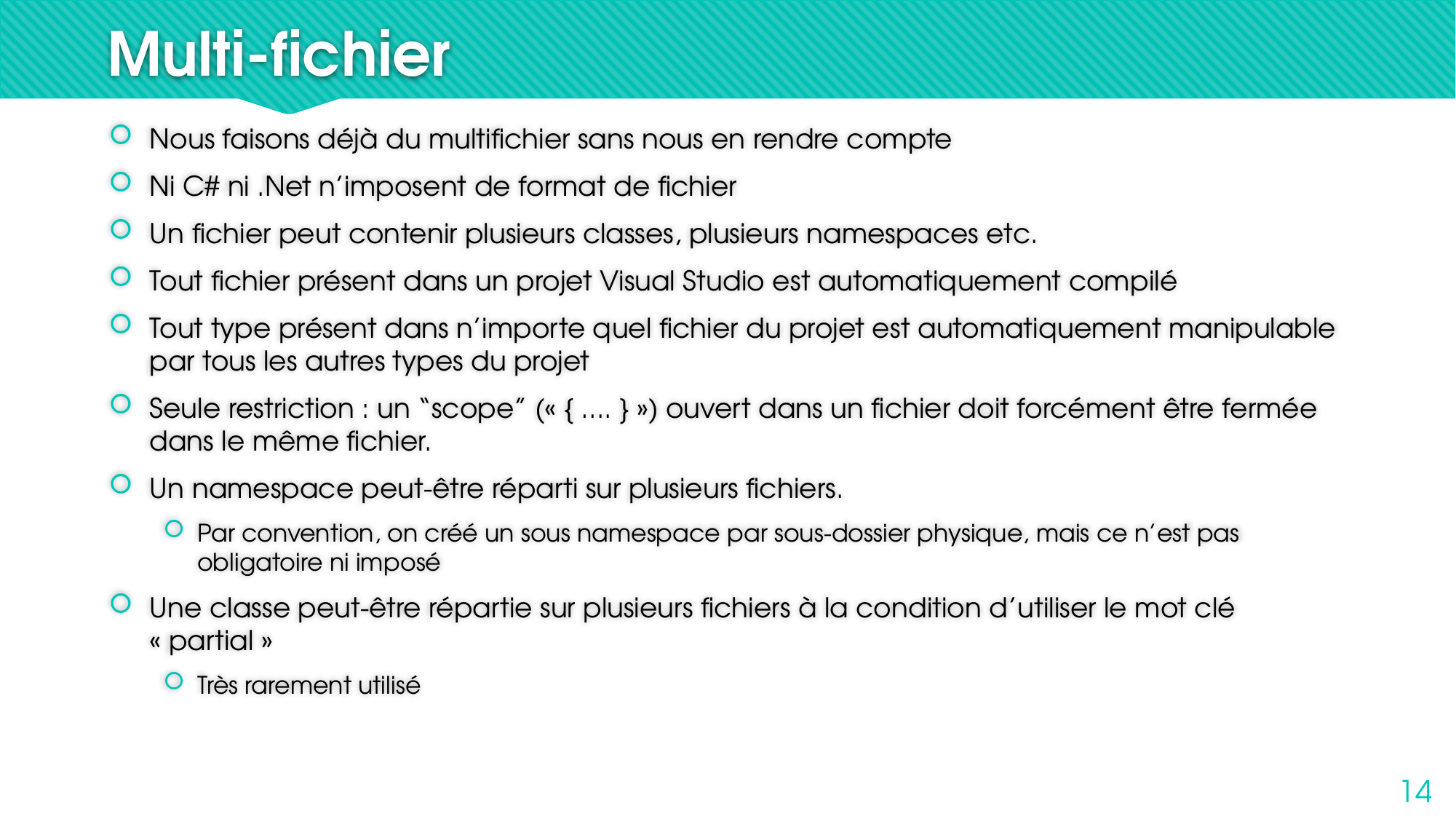

# Multi-fichier
Nous faisons déjà du multifichier sans nous en rendre compte
Ni C# ni .Net n’imposent de format de fichier
Un fichier peut contenir plusieurs classes, plusieurs namespaces etc.
Tout fichier présent dans un projet Visual Studio est automatiquement compilé
Tout type présent dans n’importe quel fichier du projet est automatiquement manipulable par tous les autres types du projet
Seule restriction : un “scope” (« { …. } ») ouvert dans un fichier doit forcément être fermée dans le même fichier.
Un namespace peut-être réparti sur plusieurs fichiers.
Par convention, on créé un sous namespace par sous-dossier physique, mais ce n’est pas obligatoire ni imposé
Une classe peut-être répartie sur plusieurs fichiers à la condition d’utiliser le mot clé « partial »
Très rarement utilisé
14